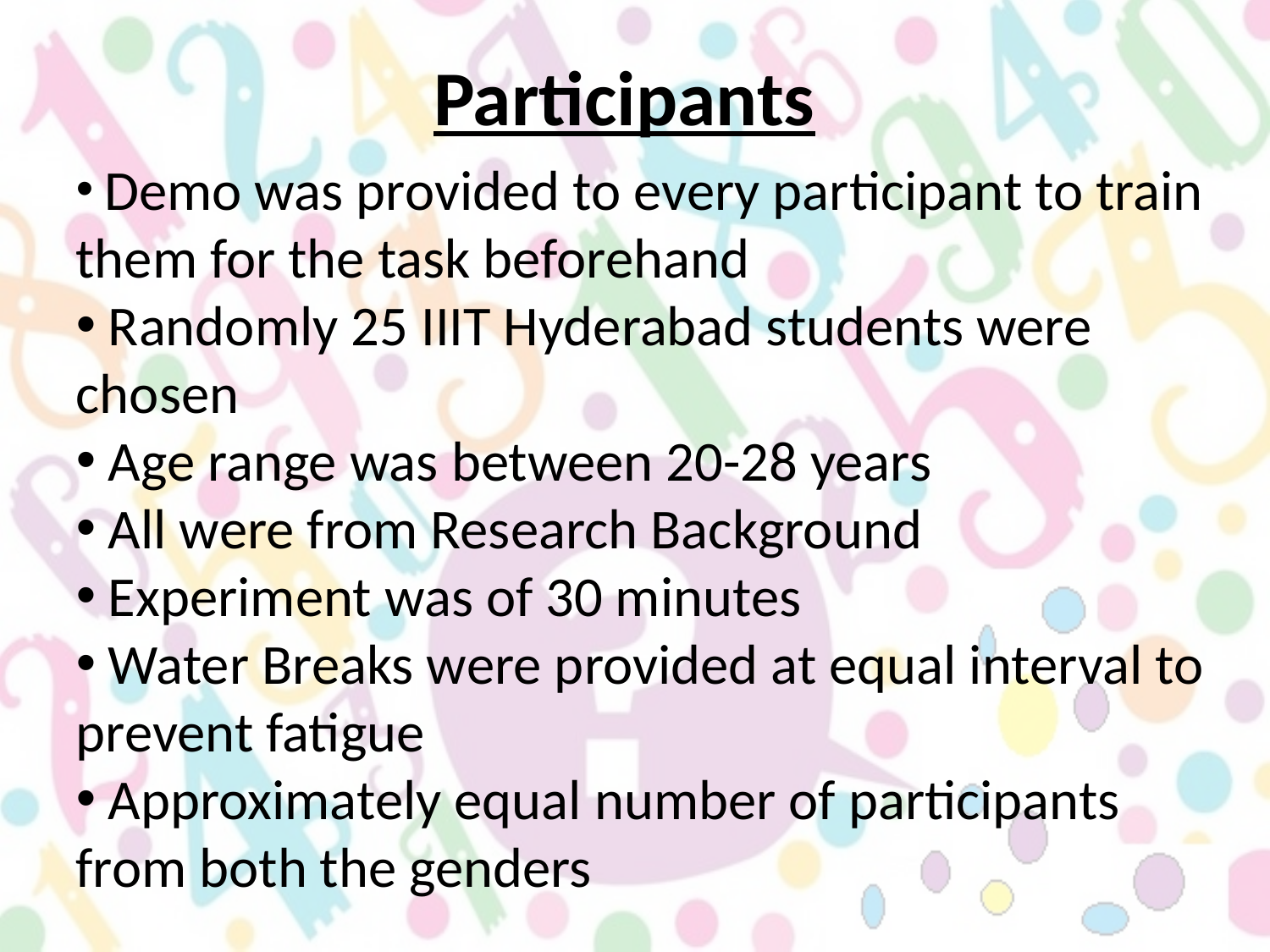

Participants
 Demo was provided to every participant to train them for the task beforehand
 Randomly 25 IIIT Hyderabad students were chosen
 Age range was between 20-28 years
 All were from Research Background
 Experiment was of 30 minutes
 Water Breaks were provided at equal interval to prevent fatigue
 Approximately equal number of participants from both the genders